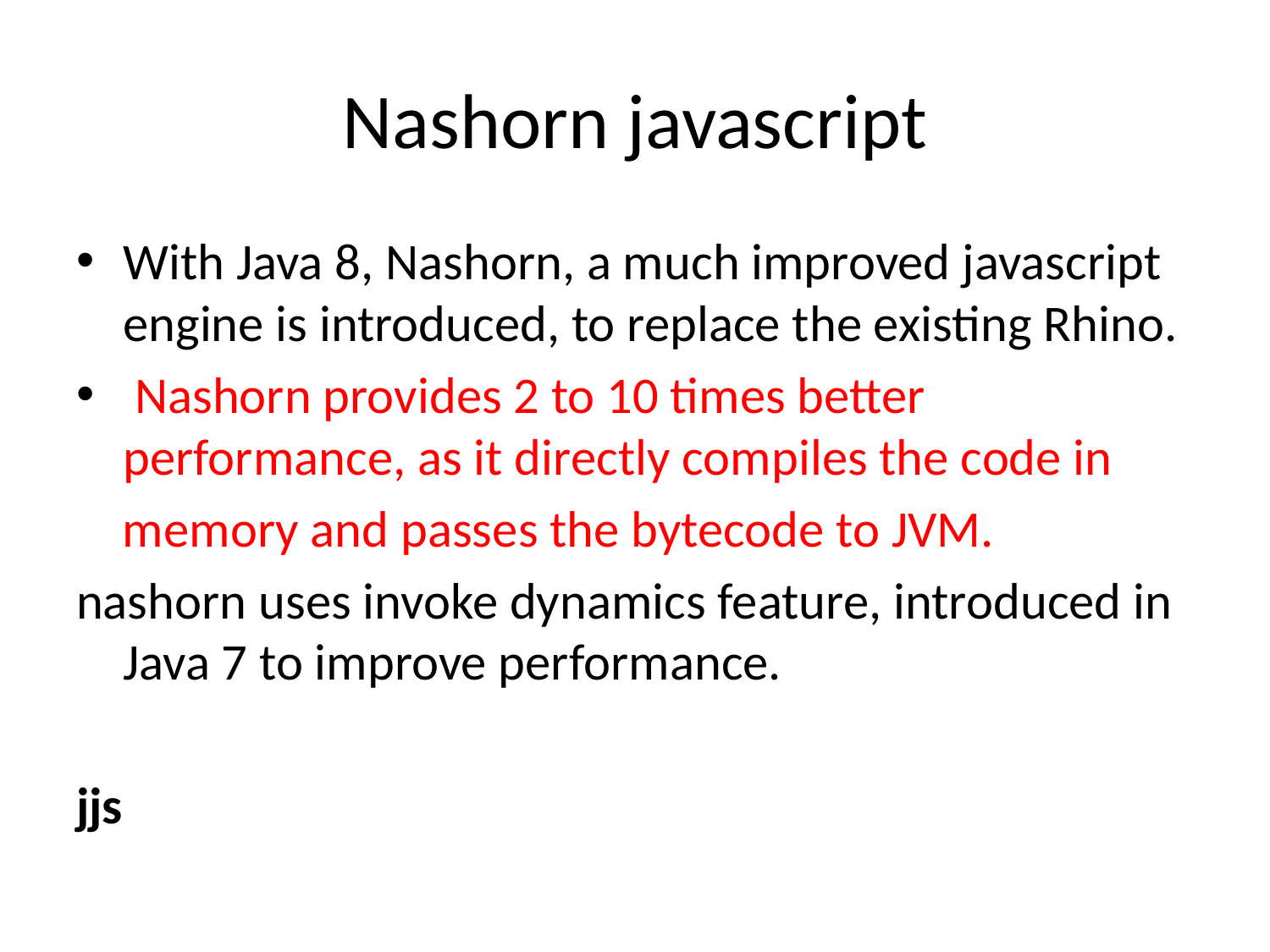

# Nashorn javascript
With Java 8, Nashorn, a much improved javascript engine is introduced, to replace the existing Rhino.
 Nashorn provides 2 to 10 times better performance, as it directly compiles the code in
    memory and passes the bytecode to JVM.
nashorn uses invoke dynamics feature, introduced in Java 7 to improve performance.

jjs